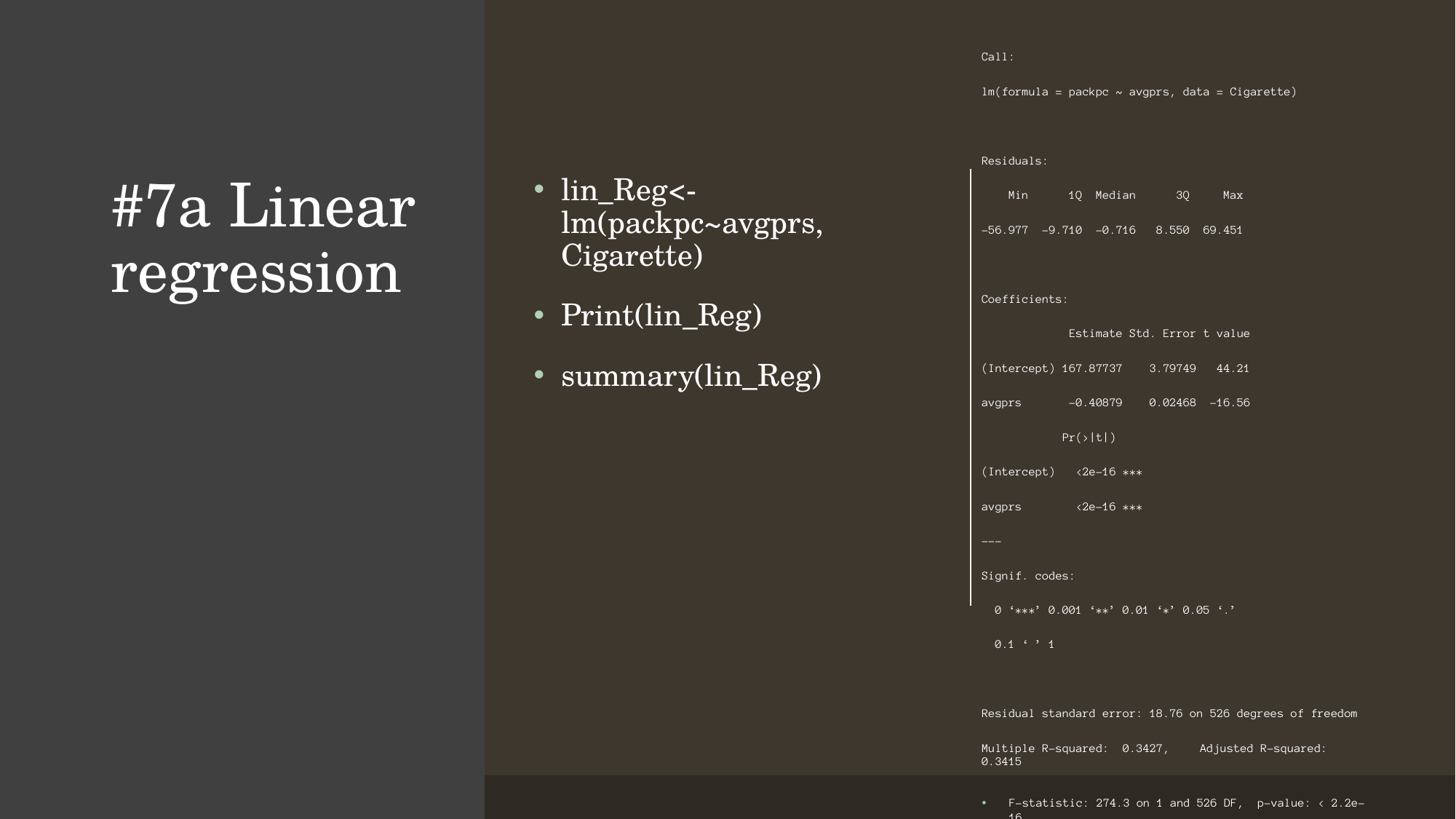

Call:
lm(formula = packpc ~ avgprs, data = Cigarette)

Residuals:
    Min      1Q  Median      3Q     Max
-56.977  -9.710  -0.716   8.550  69.451

Coefficients:
             Estimate Std. Error t value
(Intercept) 167.87737    3.79749   44.21
avgprs       -0.40879    0.02468  -16.56
            Pr(>|t|)
(Intercept)   <2e-16 ***
avgprs        <2e-16 ***
---
Signif. codes:
  0 ‘***’ 0.001 ‘**’ 0.01 ‘*’ 0.05 ‘.’
  0.1 ‘ ’ 1

Residual standard error: 18.76 on 526 degrees of freedom
Multiple R-squared:  0.3427,	Adjusted R-squared:  0.3415
F-statistic: 274.3 on 1 and 526 DF,  p-value: < 2.2e-16
# #7a Linear regression
lin_Reg<- lm(packpc~avgprs, Cigarette)
Print(lin_Reg)
summary(lin_Reg)